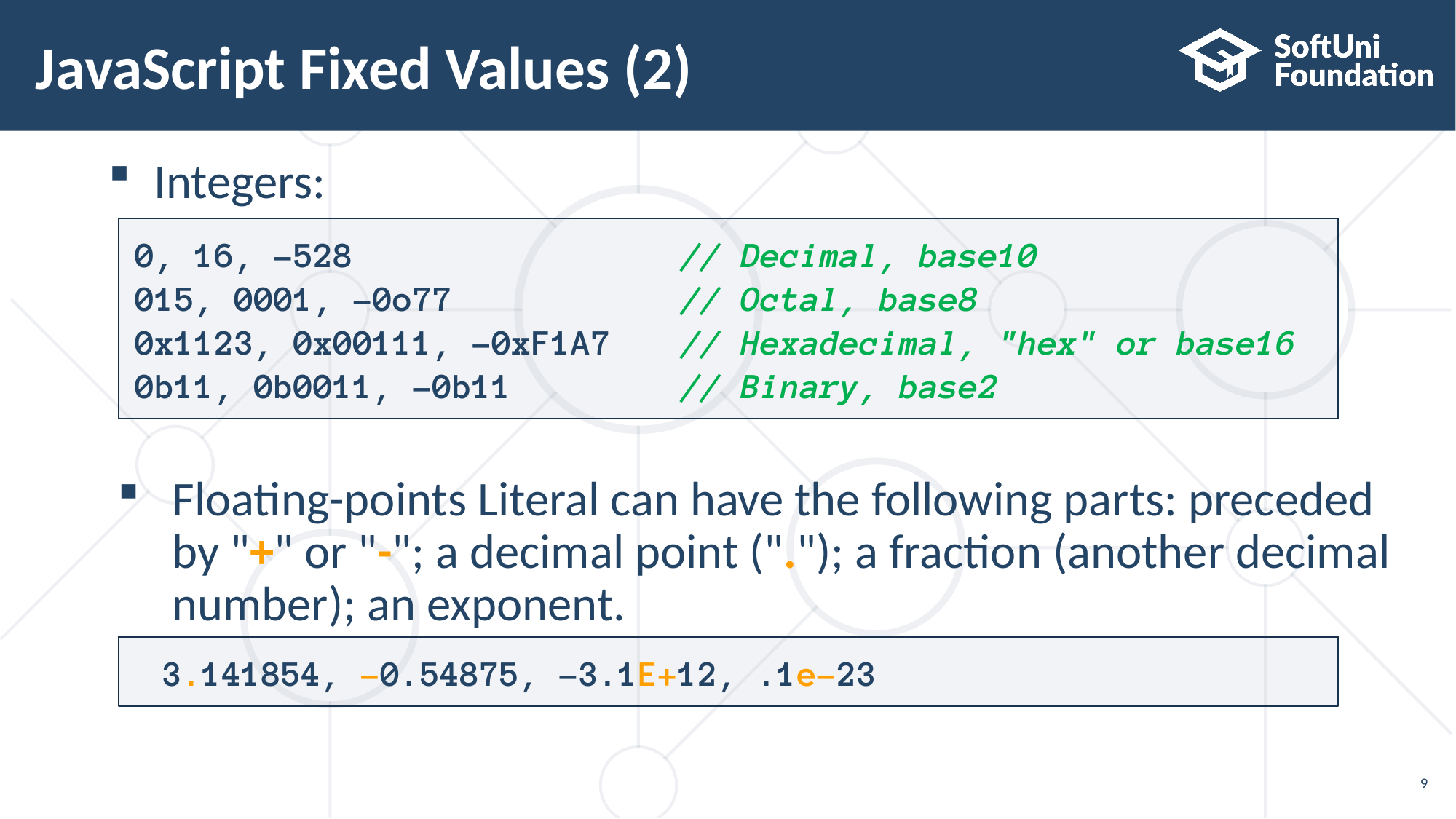

# JavaScript Fixed Values (2)
Integers:

Floating-points Literal can have the following parts: preceded by "+" or "-"; a decimal point ("."); a fraction (another decimal number); an exponent.

0, 16, -528 	 		// Decimal, base10
015, 0001, -0o77 		// Octal, base8
0x1123, 0x00111, -0xF1A7 	// Hexadecimal, "hex" or base16
0b11, 0b0011, -0b11		// Binary, base2
3.141854, -0.54875, -3.1E+12, .1e-23
9